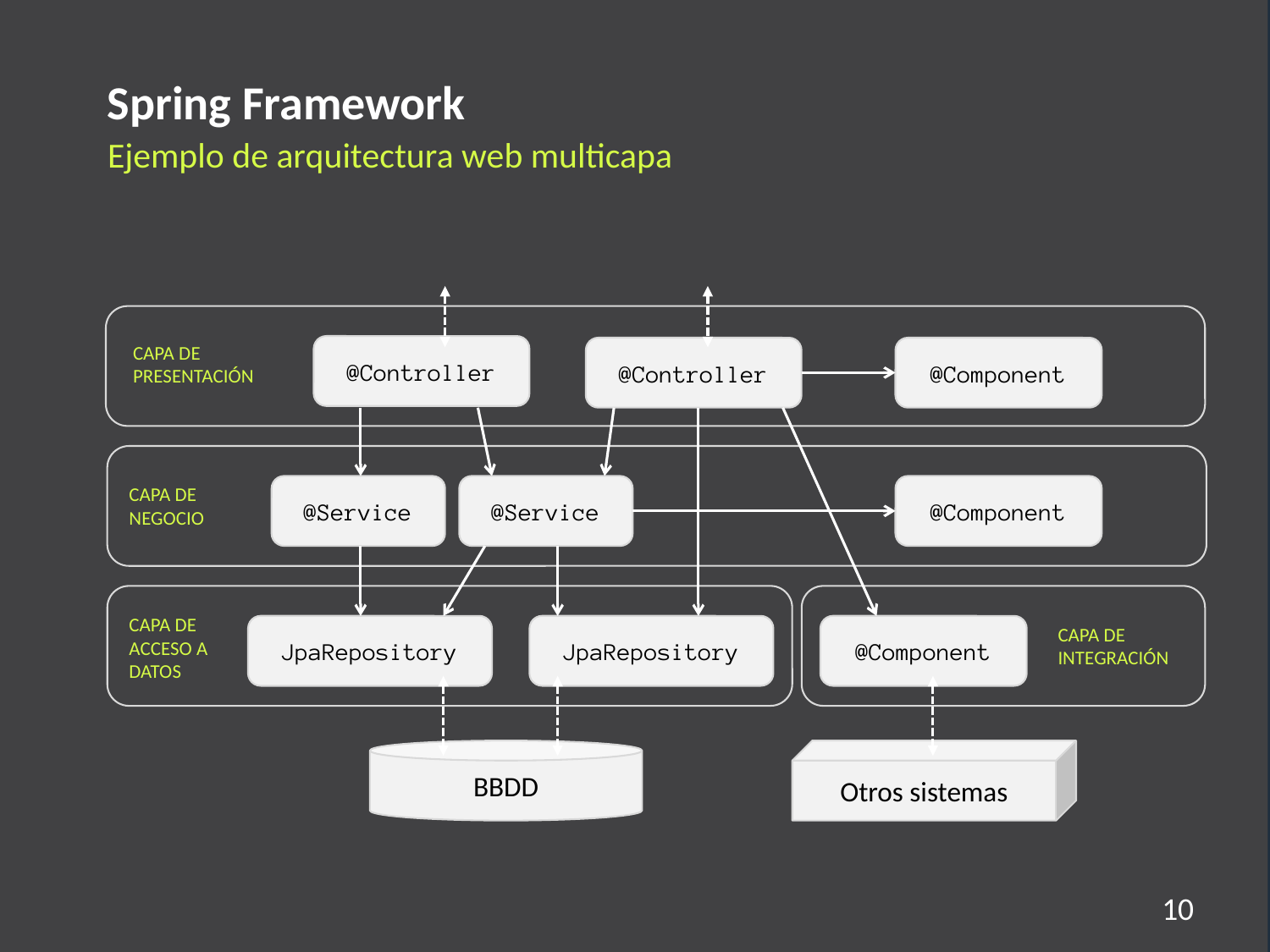

Spring Framework
Ejemplo de arquitectura web multicapa

CAPA DE PRESENTACIÓN

@Controller

@Controller

@Component

CAPA DE NEGOCIO
@Service
@Service
@Component

CAPA DE ACCESO A DATOS
JpaRepository
JpaRepository
@Component
CAPA DE INTEGRACIÓN
BBDD
Otros sistemas
10